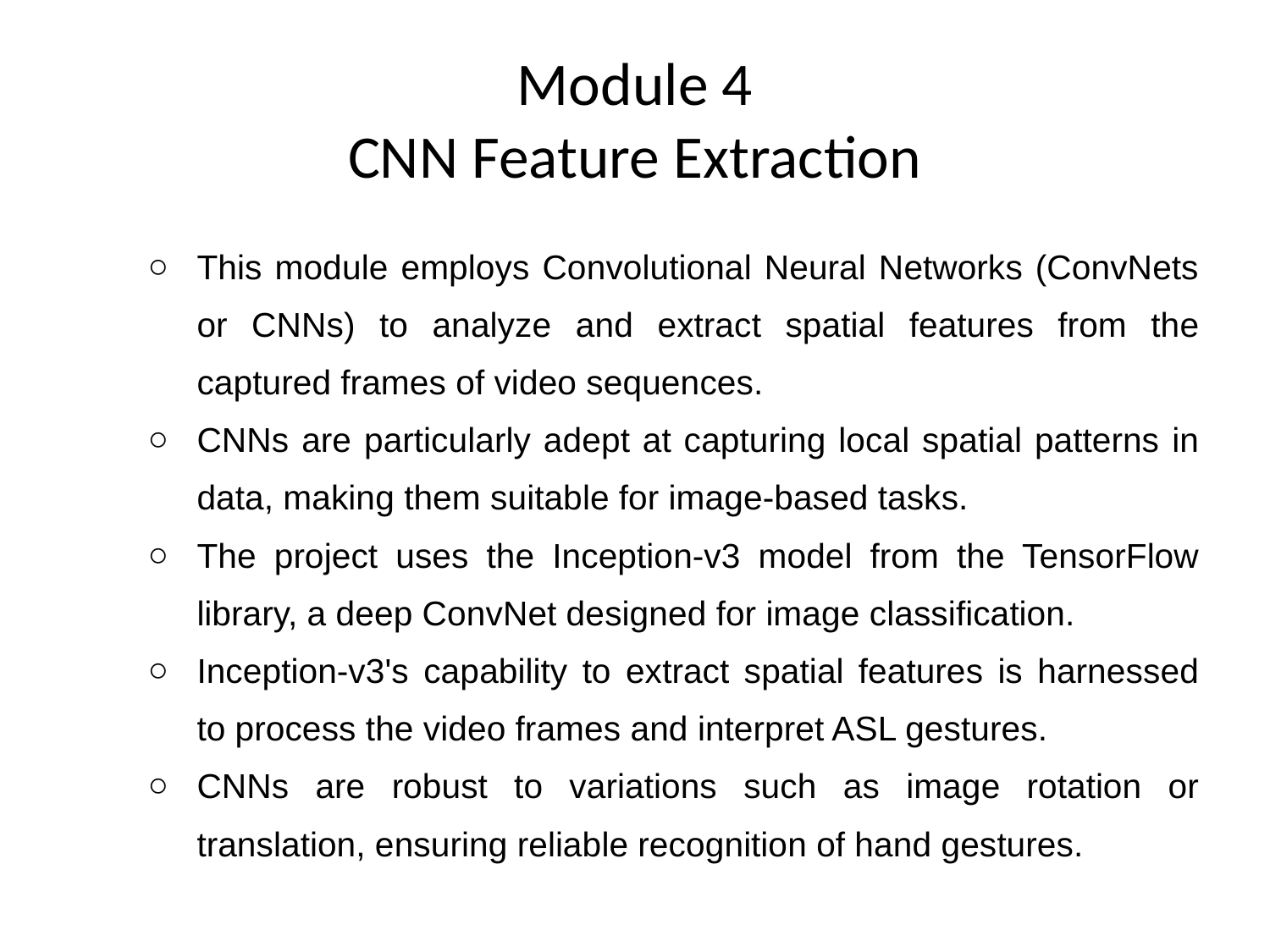

# Module 4
CNN Feature Extraction
This module employs Convolutional Neural Networks (ConvNets or CNNs) to analyze and extract spatial features from the captured frames of video sequences.
CNNs are particularly adept at capturing local spatial patterns in data, making them suitable for image-based tasks.
The project uses the Inception-v3 model from the TensorFlow library, a deep ConvNet designed for image classification.
Inception-v3's capability to extract spatial features is harnessed to process the video frames and interpret ASL gestures.
CNNs are robust to variations such as image rotation or translation, ensuring reliable recognition of hand gestures.